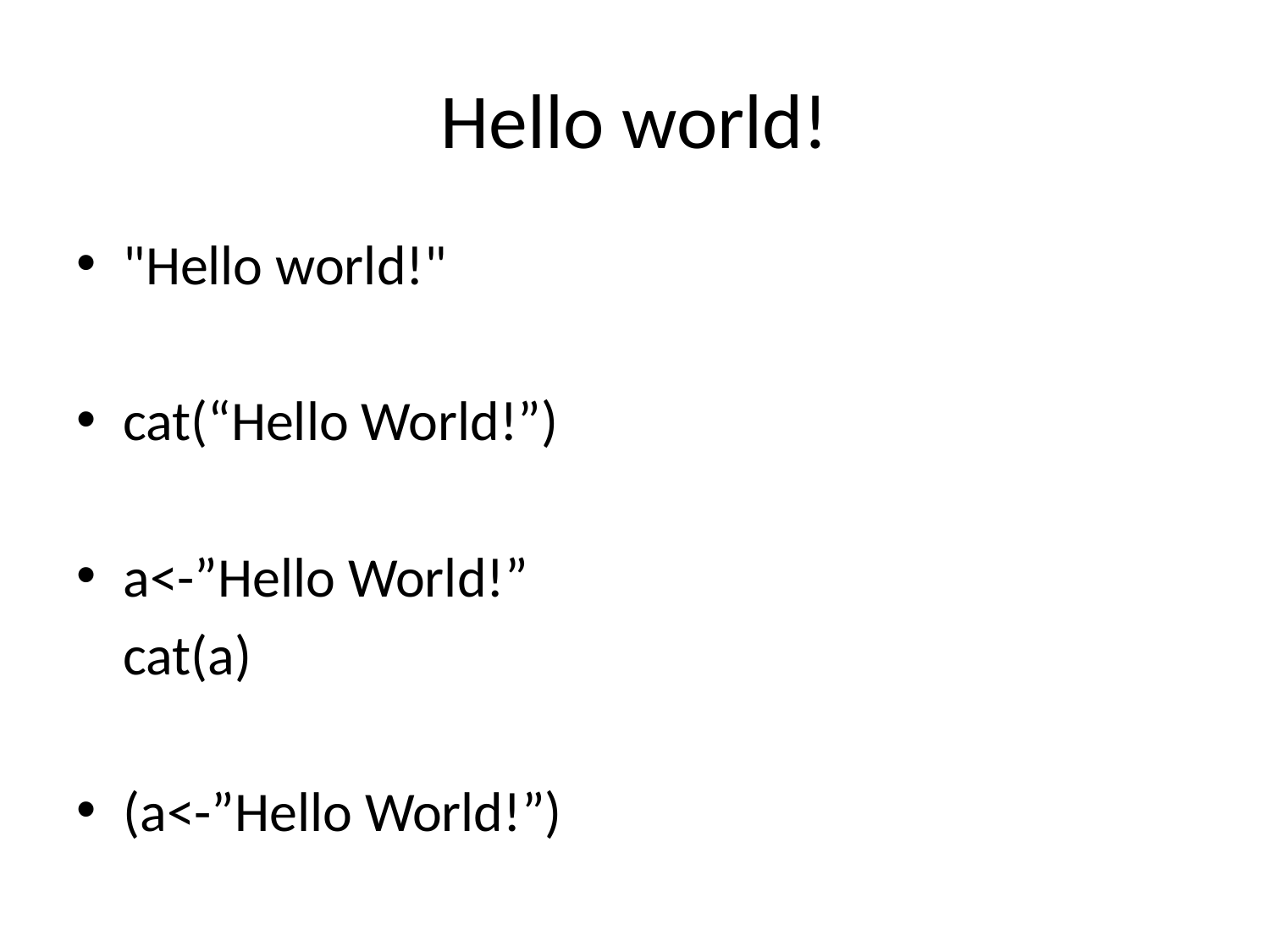

# Hello world!
"Hello world!"

cat(“Hello World!”)

a<-”Hello World!”
	cat(a)

(a<-”Hello World!”)